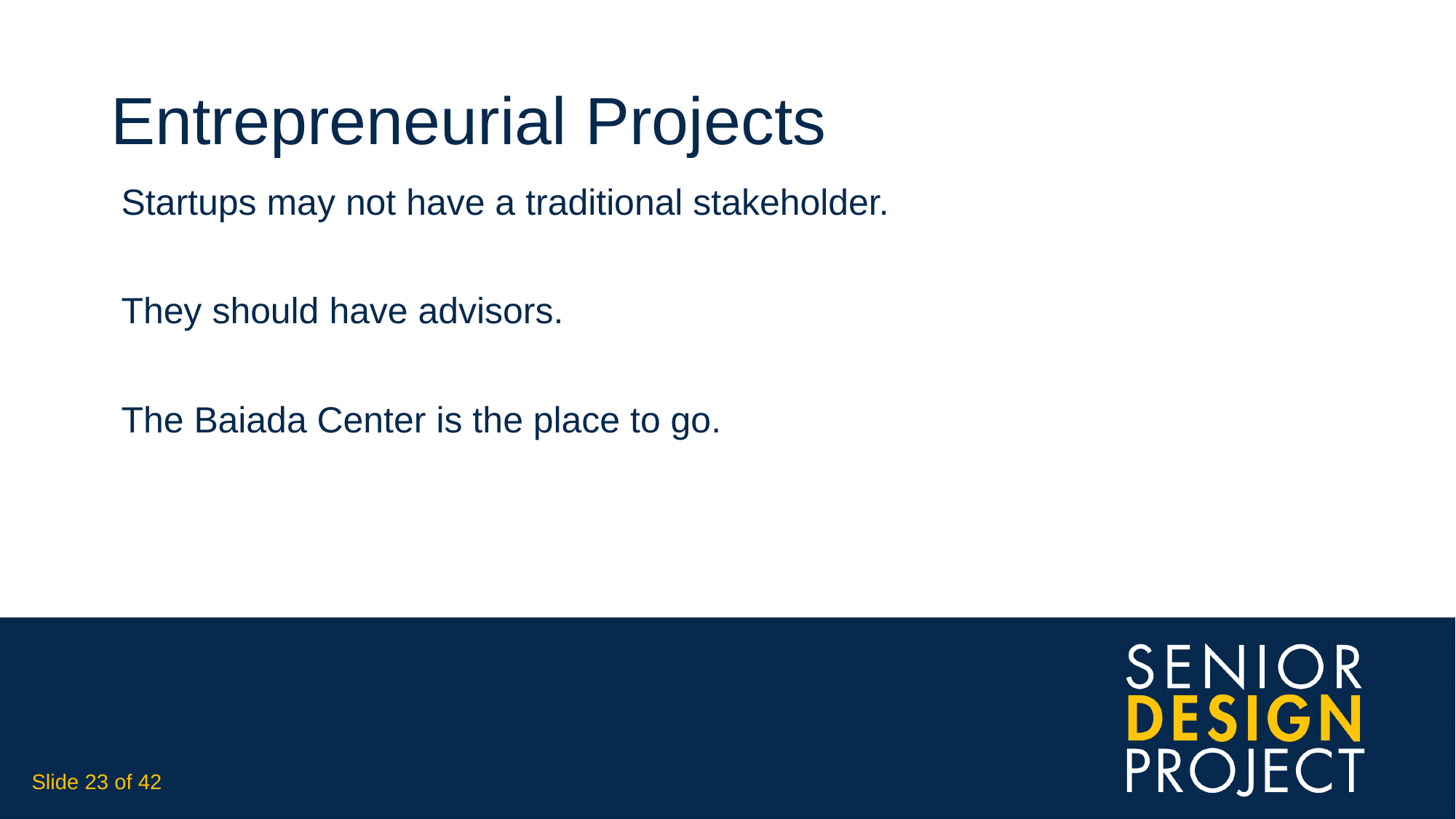

# Entrepreneurial Projects
Startups may not have a traditional stakeholder.

They should have advisors.

The Baiada Center is the place to go.
Slide 23 of 42